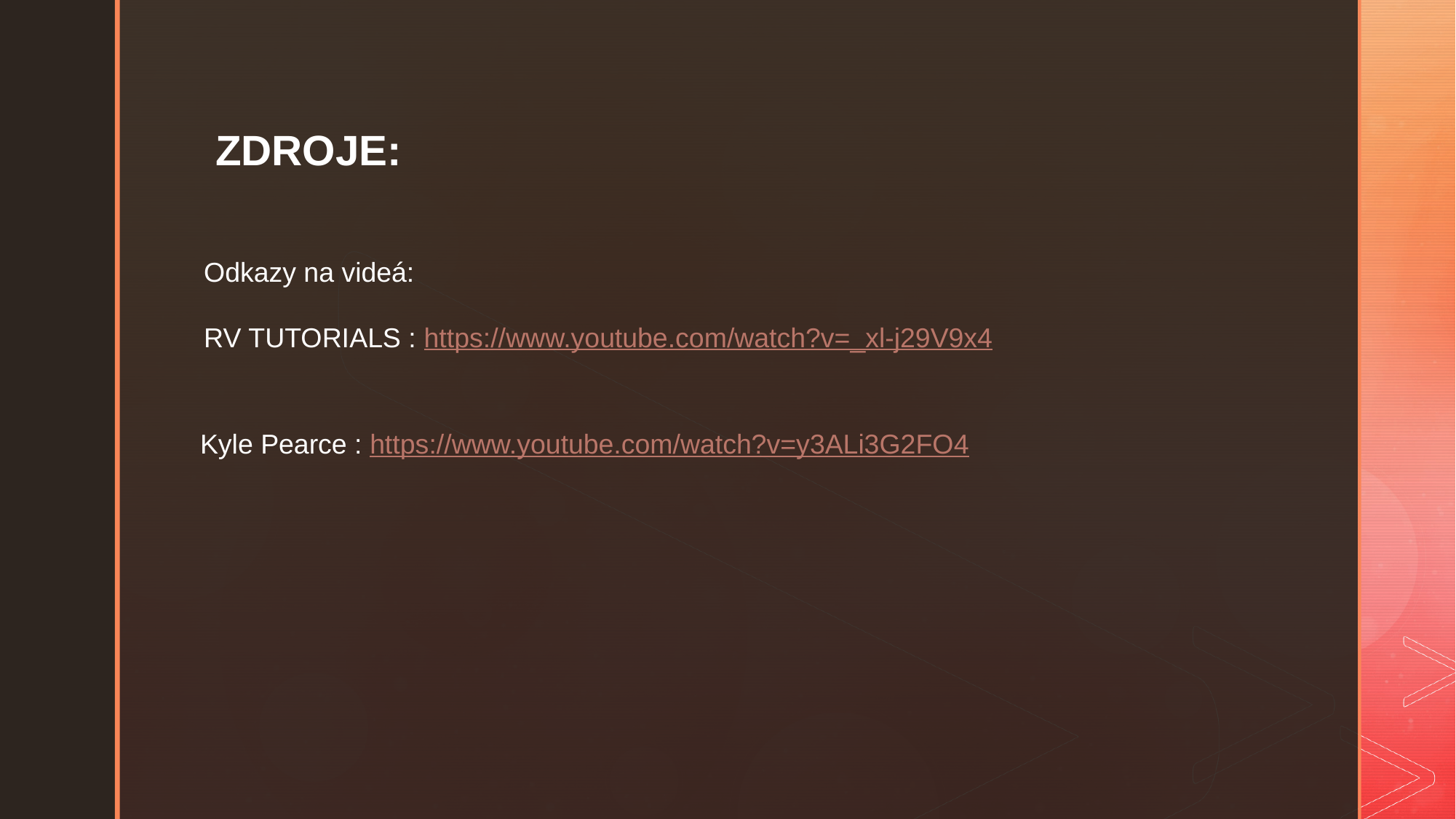

ZDROJE:
Odkazy na videá:

RV TUTORIALS : https://www.youtube.com/watch?v=_xl-j29V9x4
Kyle Pearce : https://www.youtube.com/watch?v=y3ALi3G2FO4